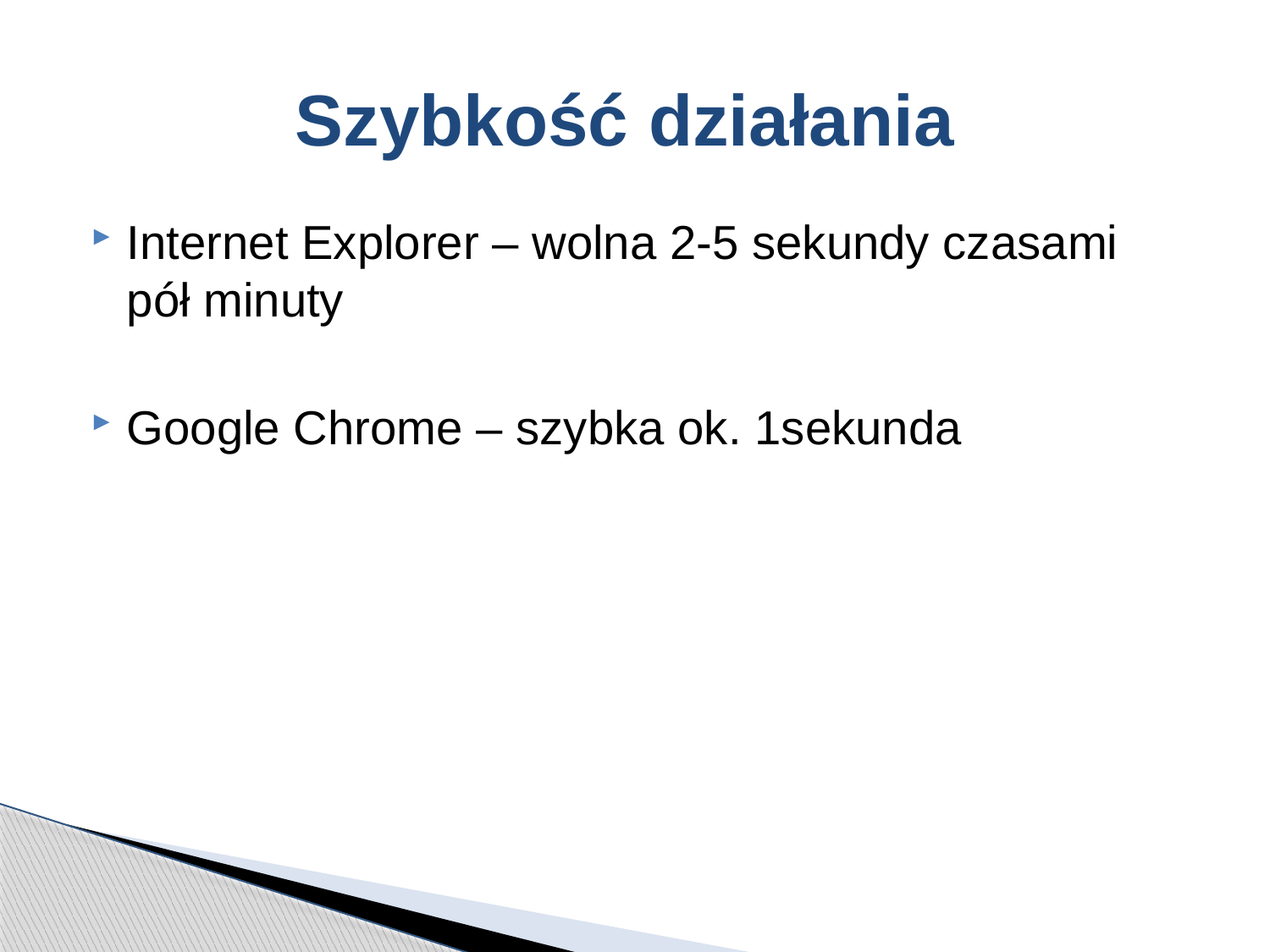

# Szybkość działania
Internet Explorer – wolna 2-5 sekundy czasami pół minuty

Google Chrome – szybka ok. 1sekunda